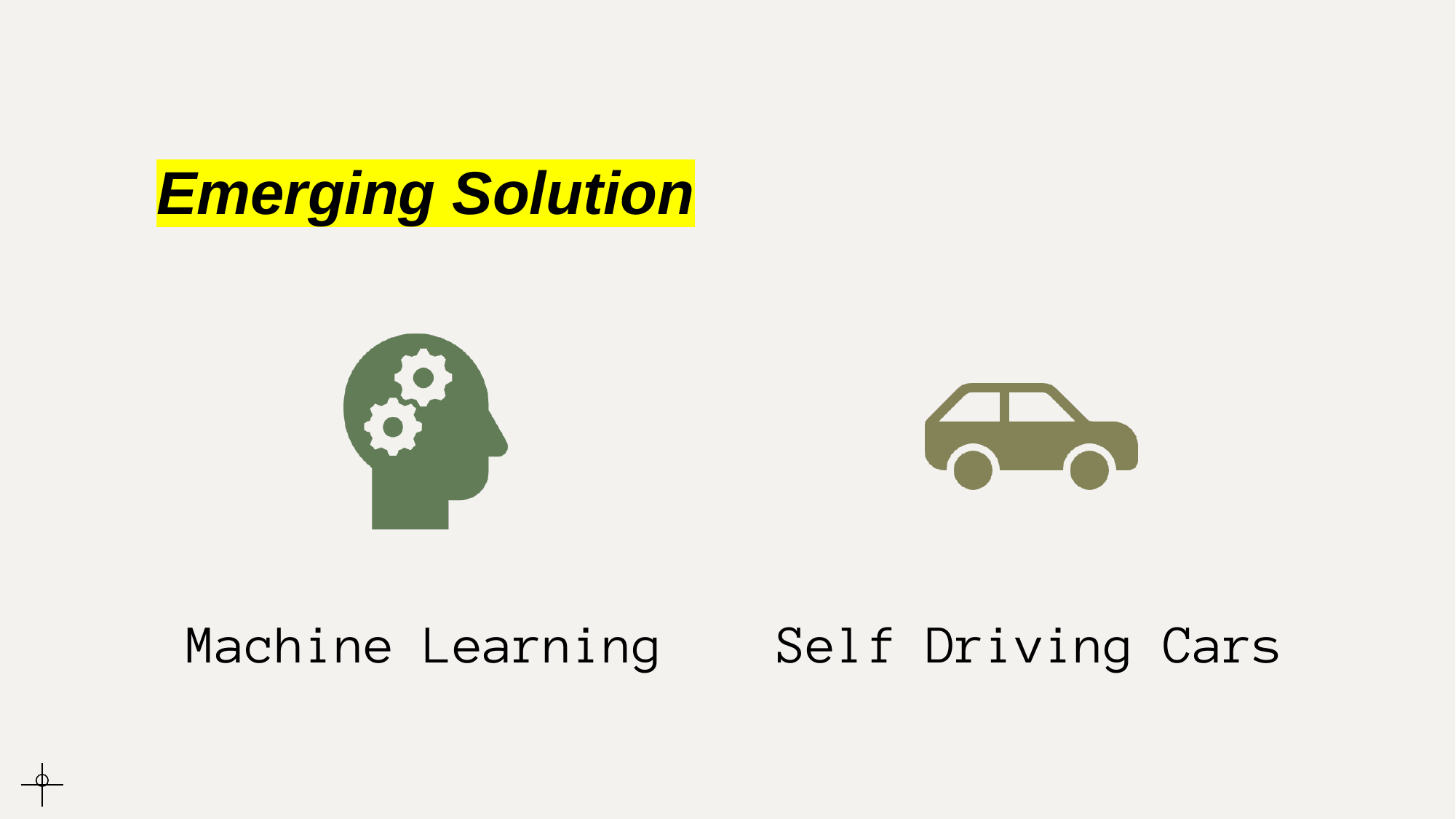

# Emerging Solution
Machine Learning
Self Driving Cars